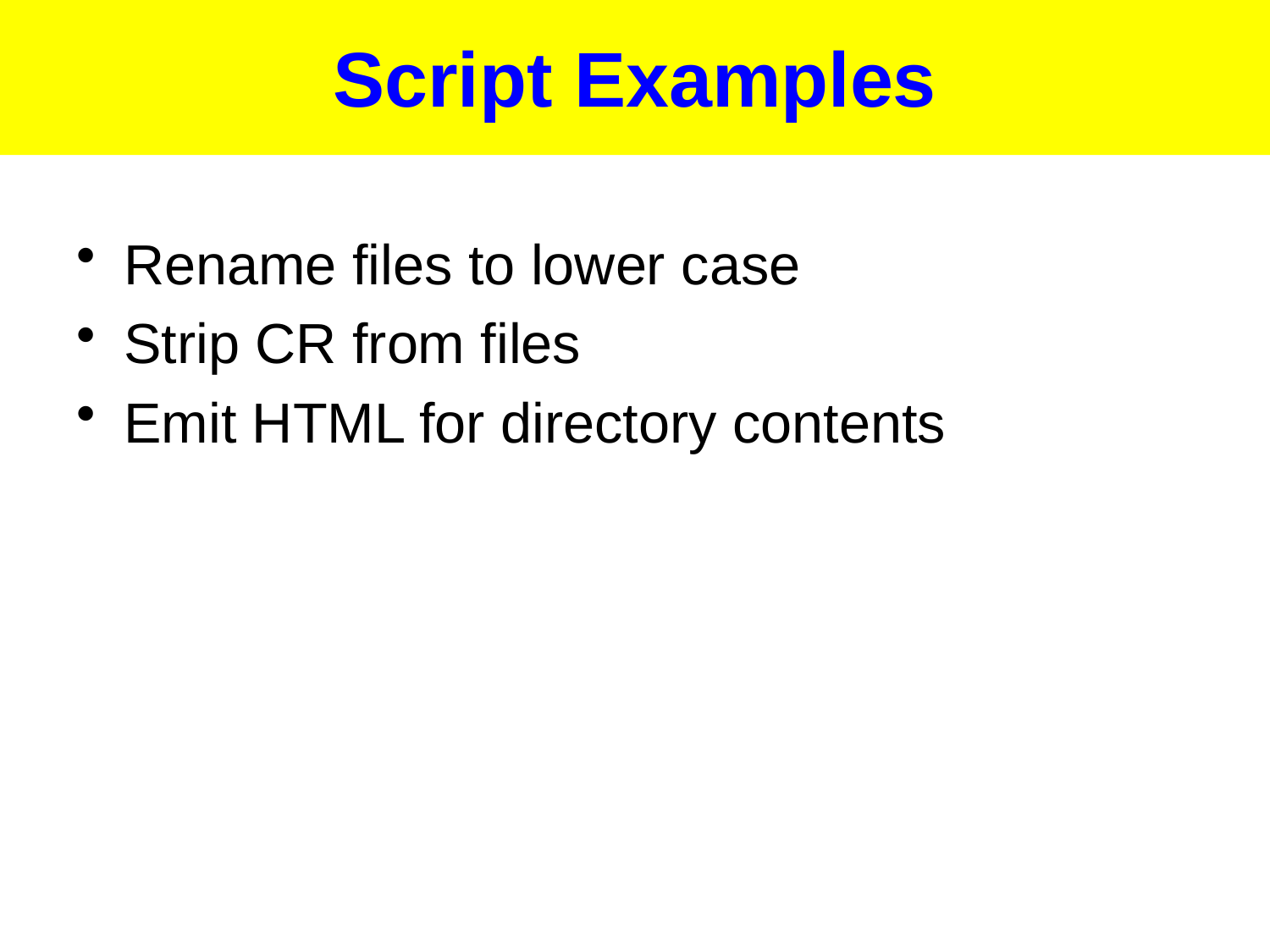

# Script Examples
Rename files to lower case
Strip CR from files
Emit HTML for directory contents